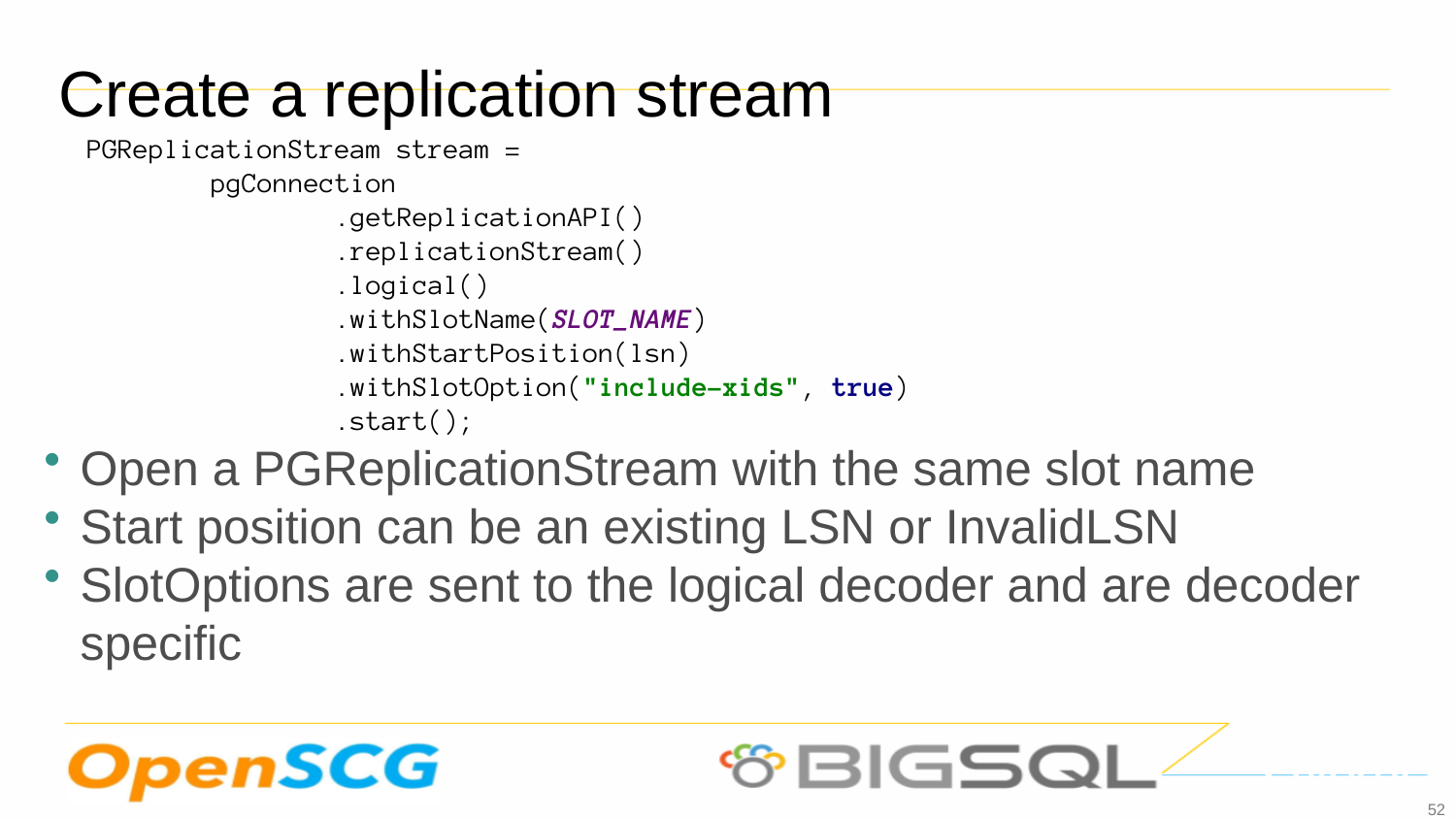

Create a replication stream
PGReplicationStream stream =
        pgConnection
                .getReplicationAPI()
                .replicationStream()
                .logical()
                .withSlotName(SLOT_NAME)
                .withStartPosition(lsn)
                .withSlotOption("include-xids", true)
                .start();

Open a PGReplicationStream with the same slot name
Start position can be an existing LSN or InvalidLSN
SlotOptions are sent to the logical decoder and are decoder specific